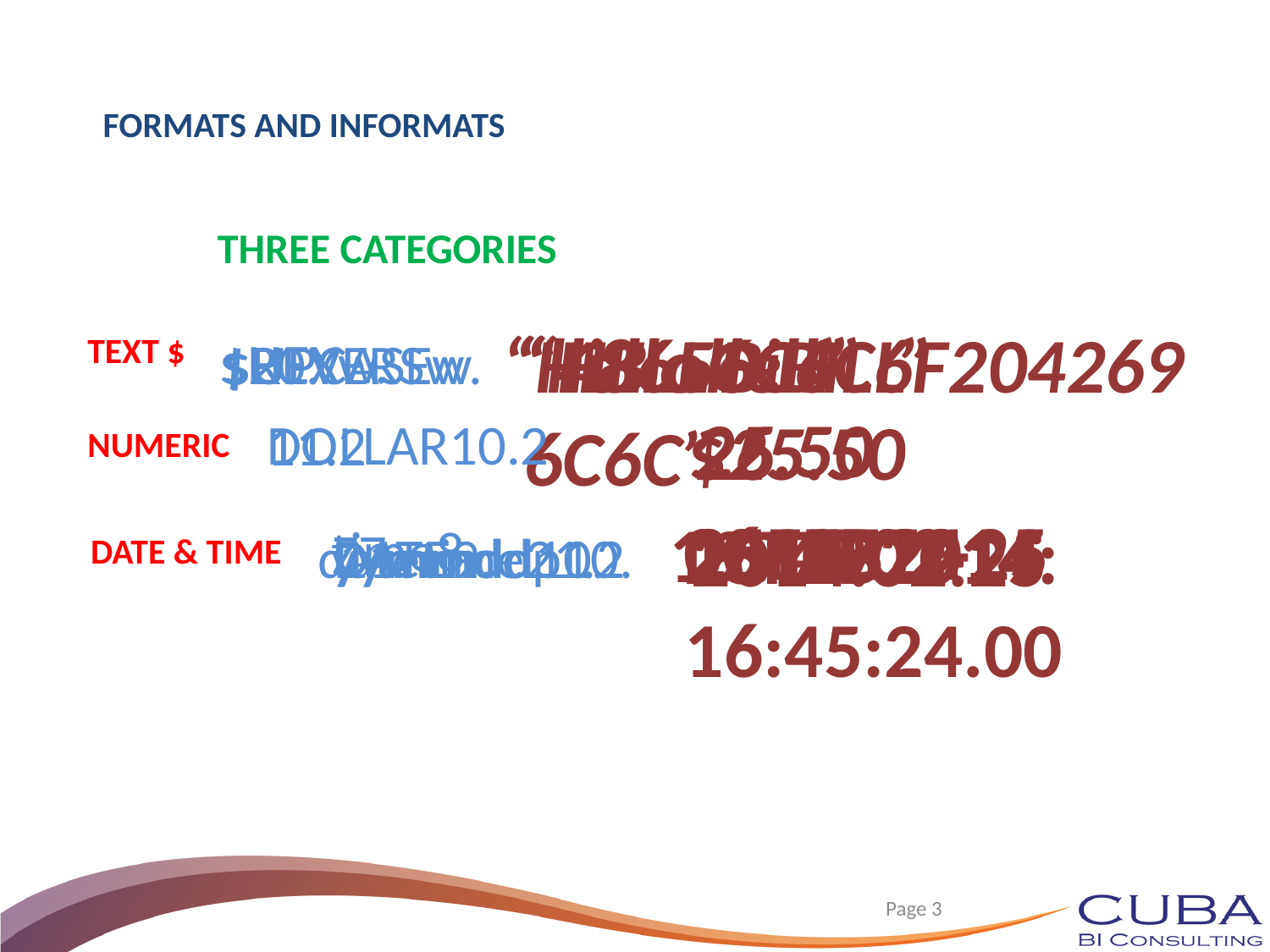

Formats and informats
THREE CATEGORIES
“lliB olleH”
“HELLO BILL”
“Hello Bill”
“48656C6C6F2042696C6C”
$HEXw.
$UPCASEw.
$20.
TEXT $
$REVERSw
25.50
$25.50
26
DOLLAR10.2
11.
11.2
NUMERIC
0019779
16:45:24
2014-02-25
25FEB2014
19779
25FEB2014:16:45:24.00
2014.02.25
time8.
Z7.
11.
datetime21.2
yymmddp10.
DATE9.
yymmdd10.
DATE & TIME
  Page 3